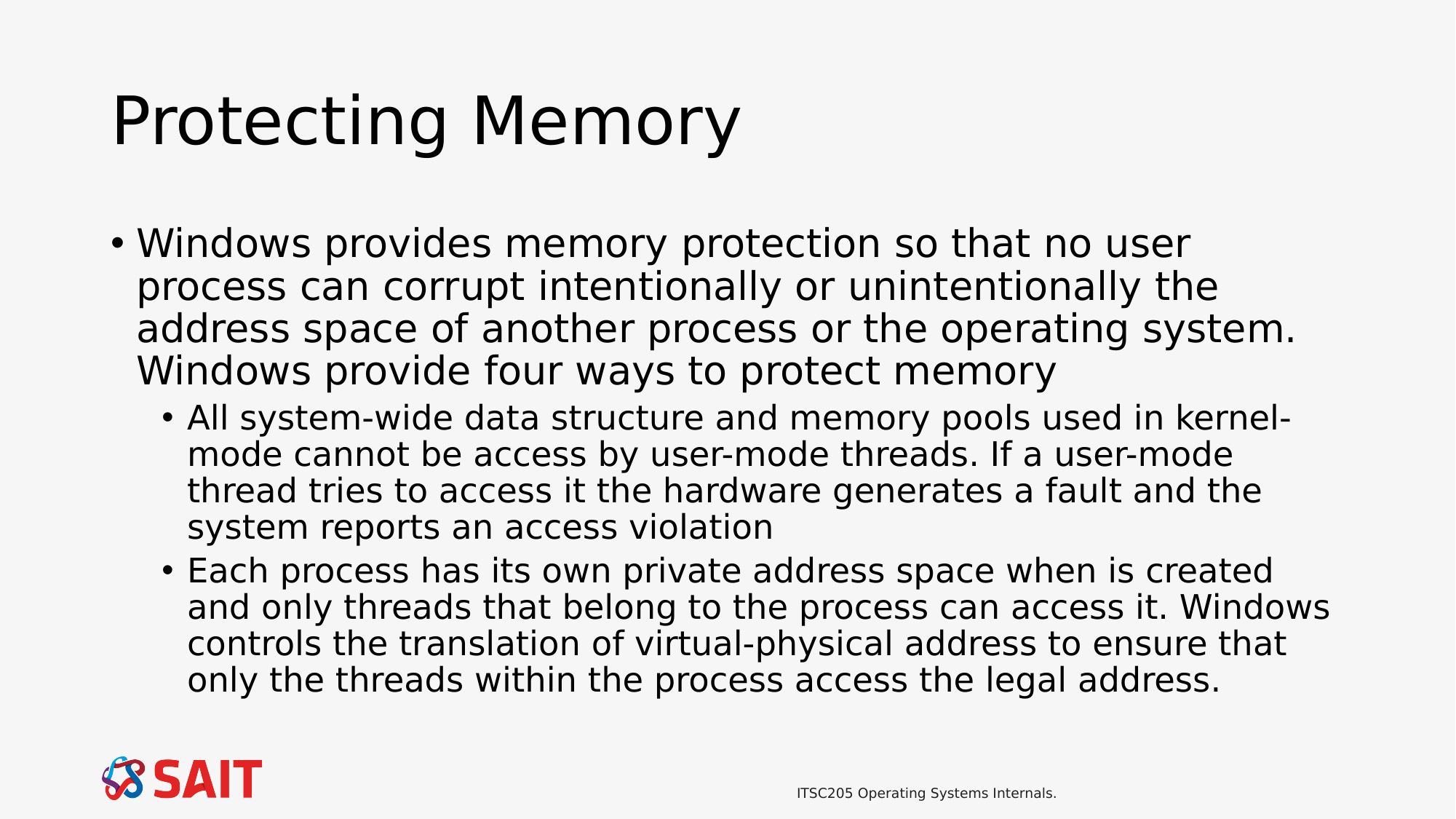

# Protecting Memory
Windows provides memory protection so that no user process can corrupt intentionally or unintentionally the address space of another process or the operating system. Windows provide four ways to protect memory
All system-wide data structure and memory pools used in kernel-mode cannot be access by user-mode threads. If a user-mode thread tries to access it the hardware generates a fault and the system reports an access violation
Each process has its own private address space when is created and only threads that belong to the process can access it. Windows controls the translation of virtual-physical address to ensure that only the threads within the process access the legal address.
ITSC205 Operating Systems Internals.